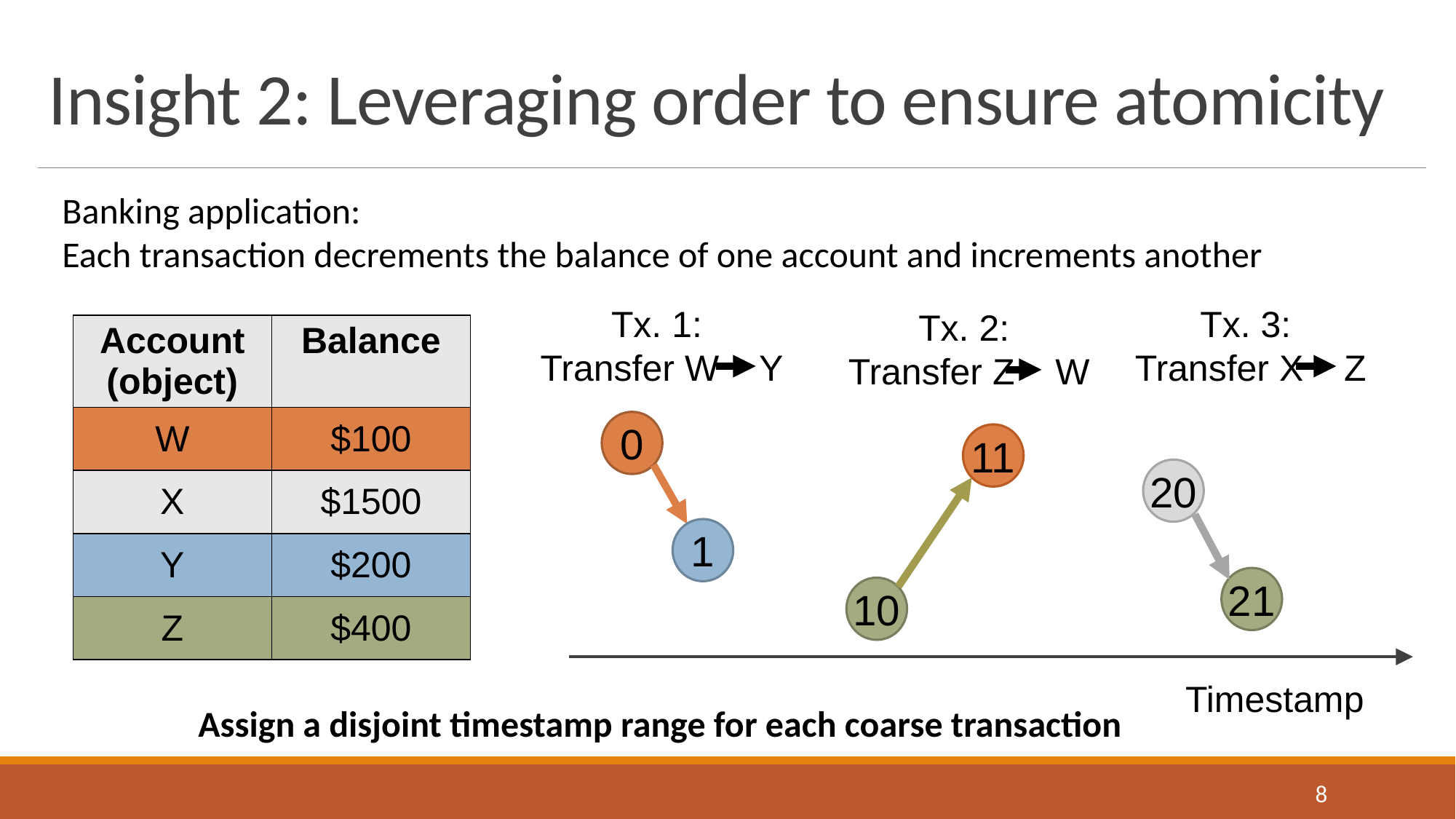

# Insight 2: Leveraging order to ensure atomicity
Banking application:
Each transaction decrements the balance of one account and increments another
Tx. 1:
 Transfer W    Y
Tx. 3:
 Transfer X    Z
Tx. 2:
 Transfer Z    W
| Account (object) | Balance |
| --- | --- |
| W | $100 |
| X | $1500 |
| Y | $200 |
| Z | $400 |
0
11
20
1
21
10
Timestamp
Assign a disjoint timestamp range for each coarse transaction
8